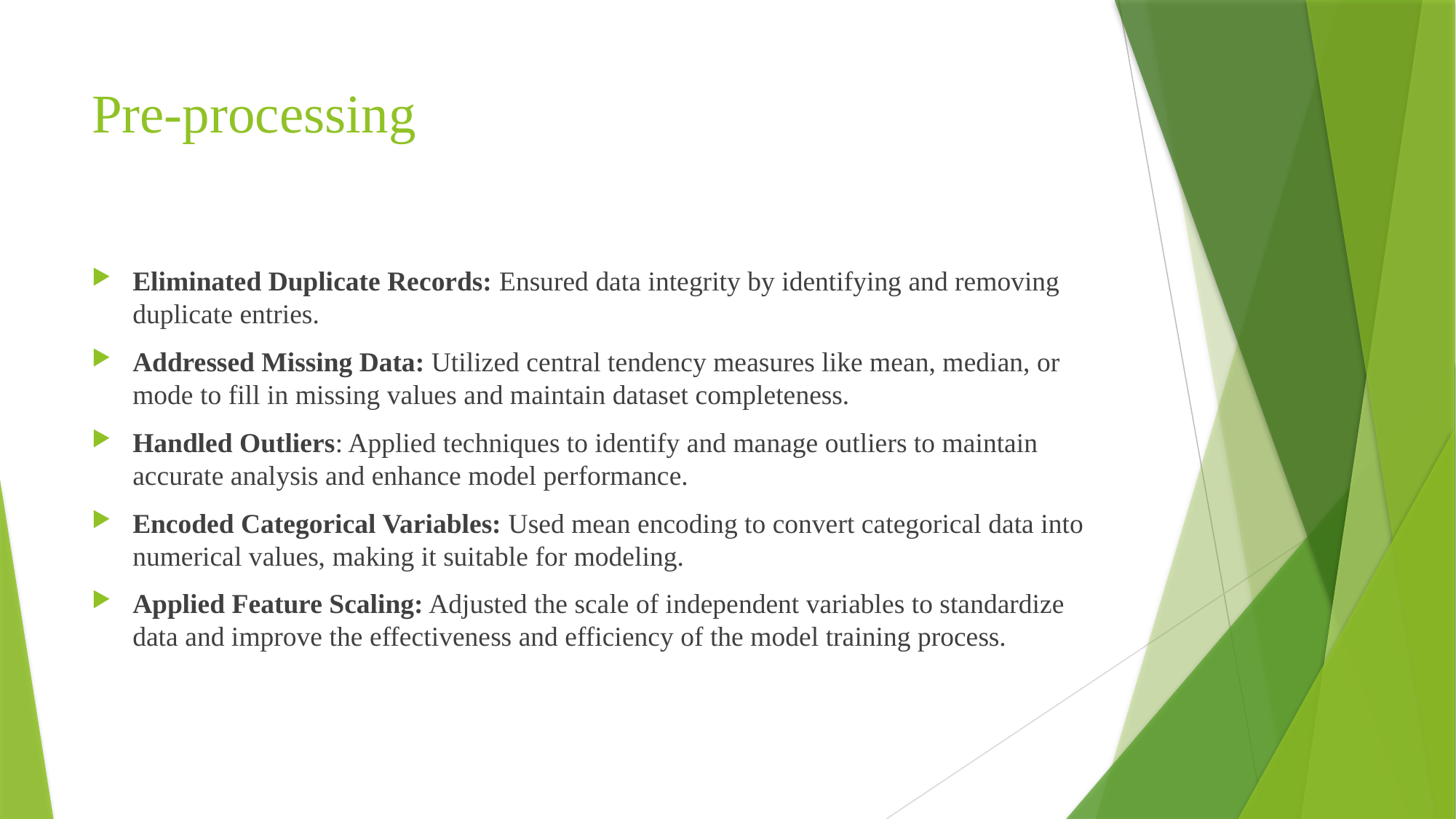

# Pre-processing
Eliminated Duplicate Records: Ensured data integrity by identifying and removing duplicate entries.
Addressed Missing Data: Utilized central tendency measures like mean, median, or mode to fill in missing values and maintain dataset completeness.
Handled Outliers: Applied techniques to identify and manage outliers to maintain accurate analysis and enhance model performance.
Encoded Categorical Variables: Used mean encoding to convert categorical data into numerical values, making it suitable for modeling.
Applied Feature Scaling: Adjusted the scale of independent variables to standardize data and improve the effectiveness and efficiency of the model training process.